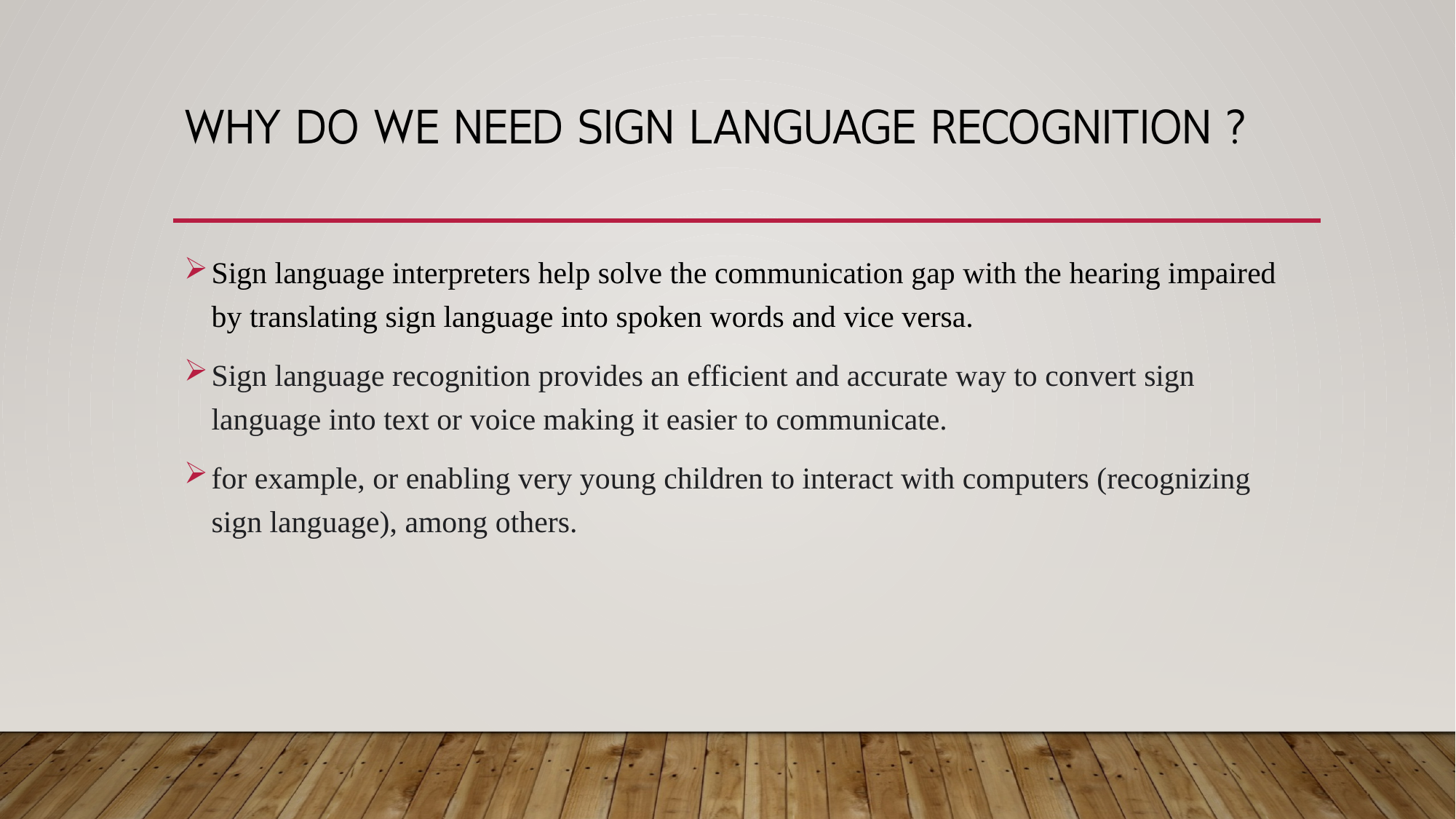

# Why do we need sign language recognition ?
Sign language interpreters help solve the communication gap with the hearing impaired by translating sign language into spoken words and vice versa.
Sign language recognition provides an efficient and accurate way to convert sign language into text or voice making it easier to communicate.
for example, or enabling very young children to interact with computers (recognizing sign language), among others.